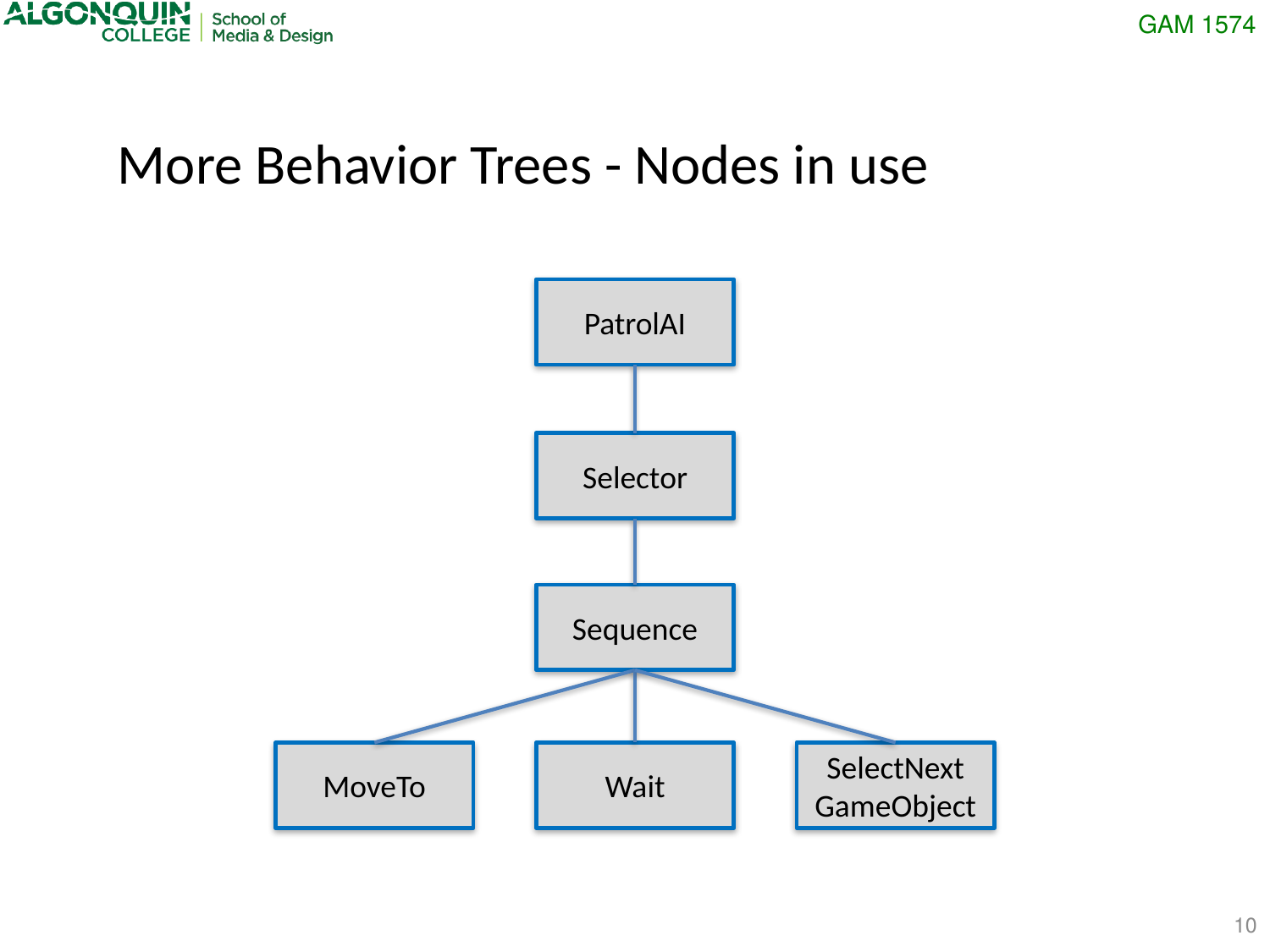

More Behavior Trees - Nodes in use
PatrolAI
Selector
Sequence
MoveTo
Wait
SelectNext
GameObject
10